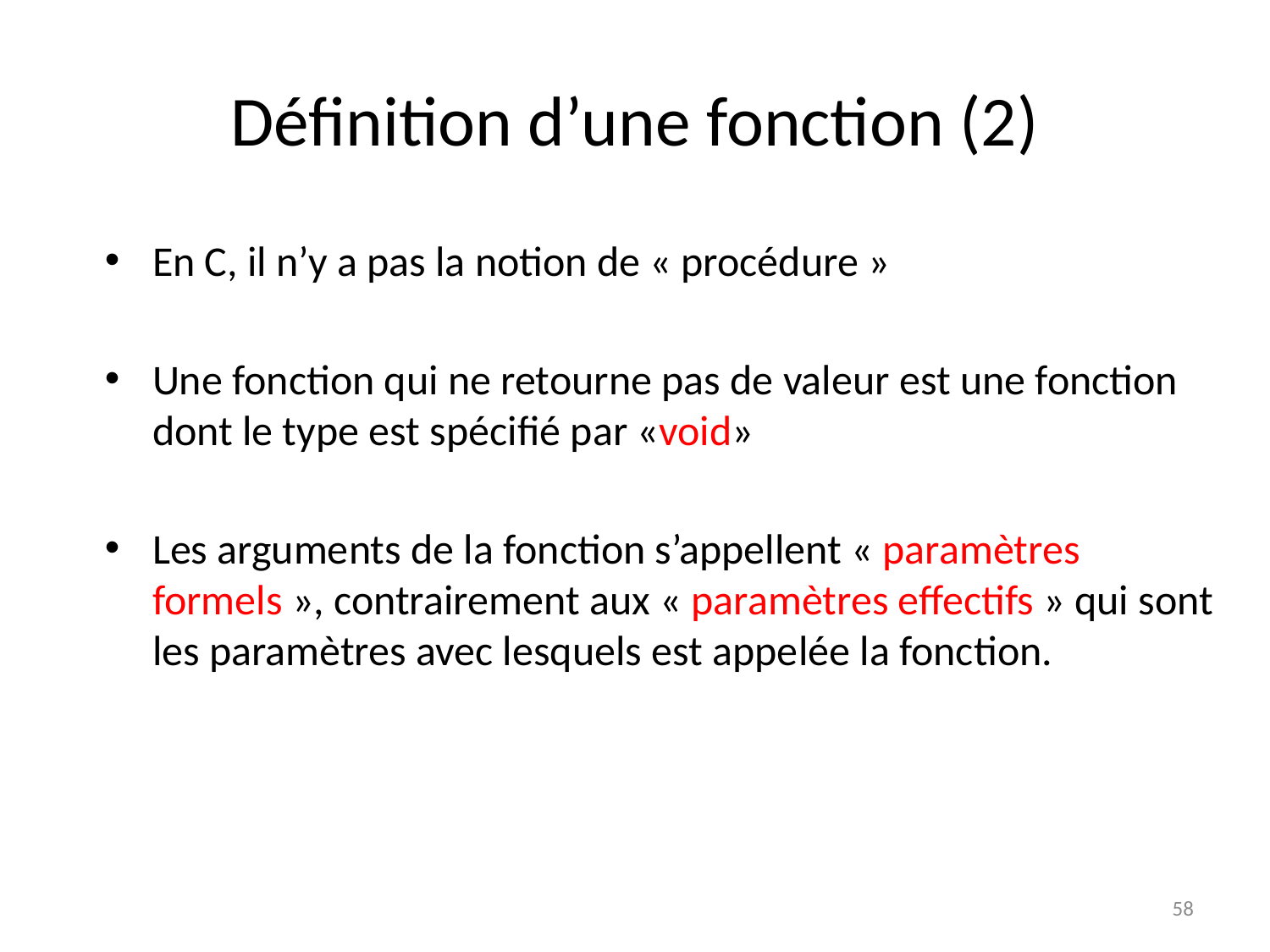

# Définition d’une fonction (2)
En C, il n’y a pas la notion de « procédure »

Une fonction qui ne retourne pas de valeur est une fonction dont le type est spécifié par «void»

Les arguments de la fonction s’appellent « paramètres formels », contrairement aux « paramètres effectifs » qui sont les paramètres avec lesquels est appelée la fonction.

58